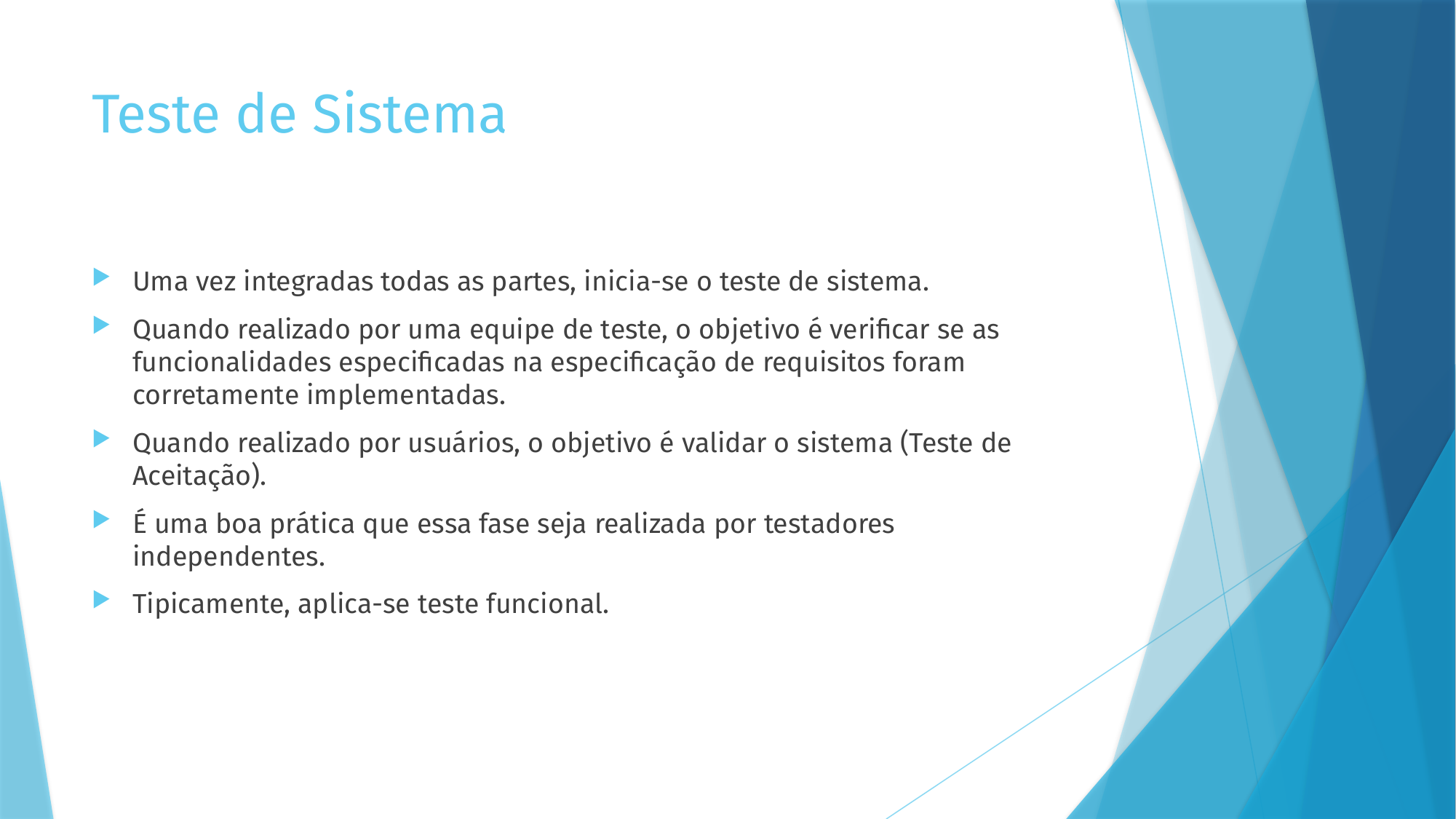

# Teste de Sistema
Uma vez integradas todas as partes, inicia-se o teste de sistema.
Quando realizado por uma equipe de teste, o objetivo é verificar se as funcionalidades especificadas na especificação de requisitos foram corretamente implementadas.
Quando realizado por usuários, o objetivo é validar o sistema (Teste de Aceitação).
É uma boa prática que essa fase seja realizada por testadores independentes.
Tipicamente, aplica-se teste funcional.